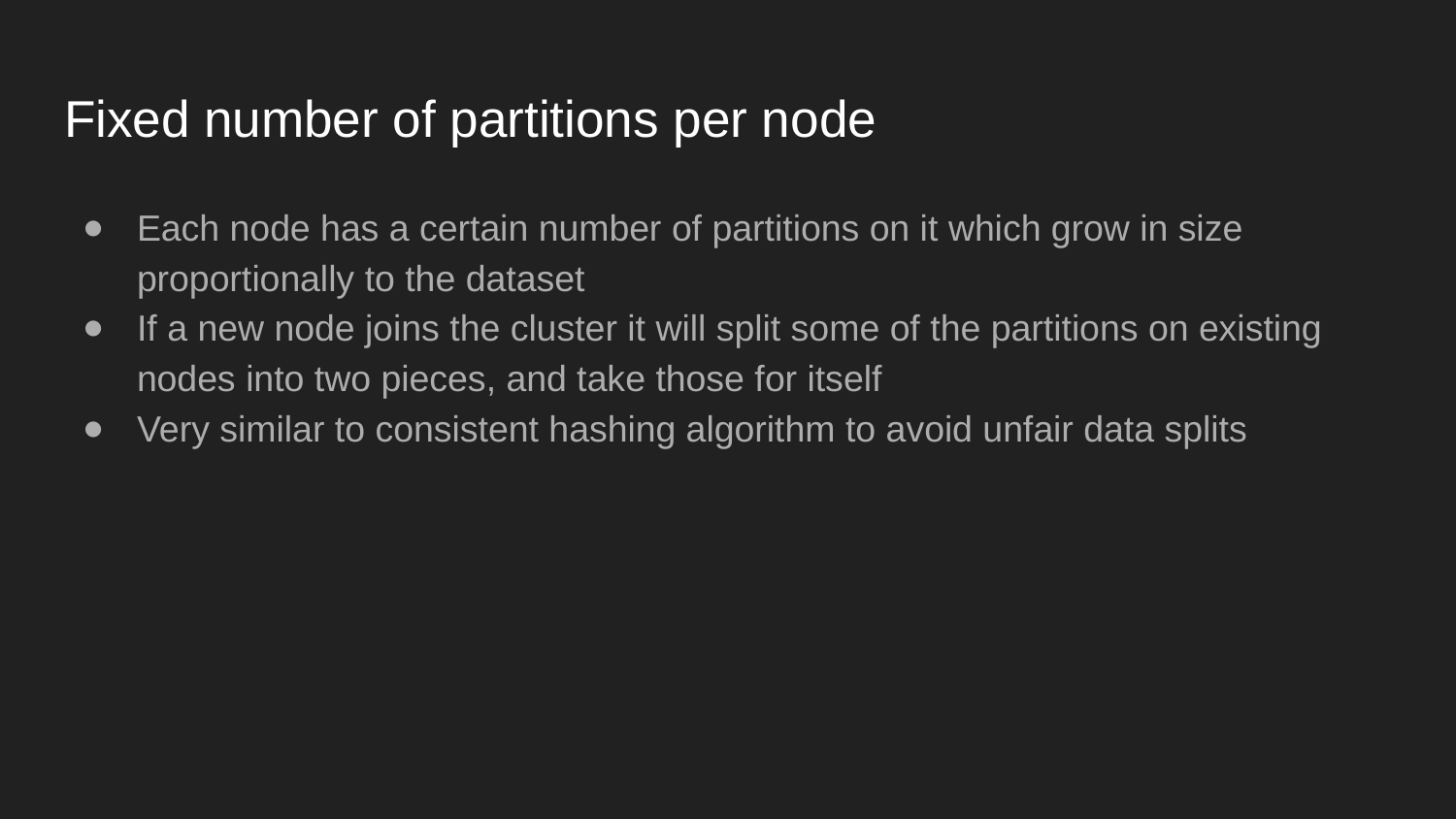

# Fixed number of partitions per node
Each node has a certain number of partitions on it which grow in size proportionally to the dataset
If a new node joins the cluster it will split some of the partitions on existing nodes into two pieces, and take those for itself
Very similar to consistent hashing algorithm to avoid unfair data splits